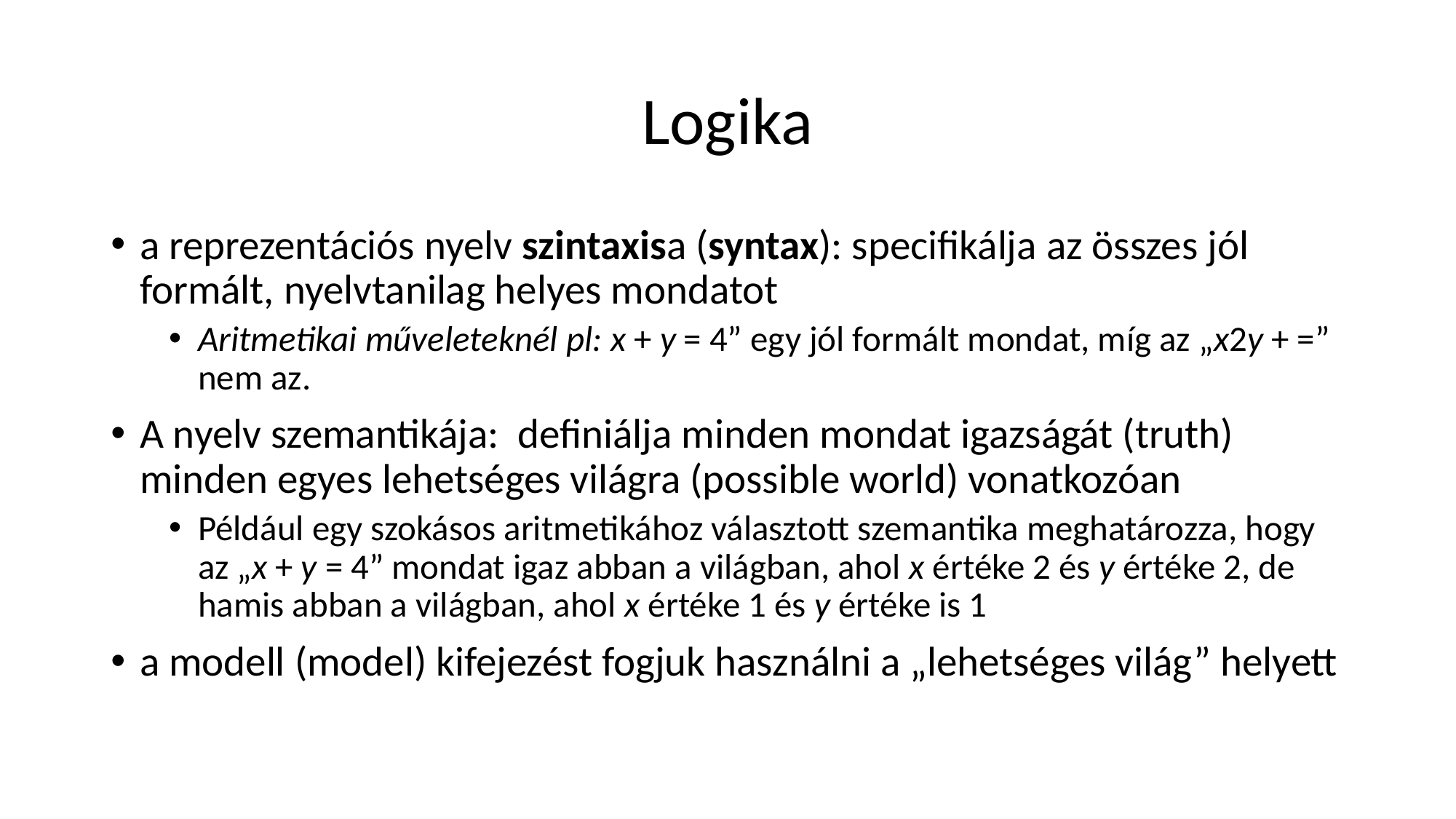

# Logika
a reprezentációs nyelv szintaxisa (syntax): specifikálja az összes jól formált, nyelvtanilag helyes mondatot
Aritmetikai műveleteknél pl: x + y = 4” egy jól formált mondat, míg az „x2y + =” nem az.
A nyelv szemantikája:  definiálja minden mondat igazságát (truth) minden egyes lehetséges világra (possible world) vonatkozóan
Például egy szokásos aritmetikához választott szemantika meghatározza, hogy az „x + y = 4” mondat igaz abban a világban, ahol x értéke 2 és y értéke 2, de hamis abban a világban, ahol x értéke 1 és y értéke is 1
a modell (model) kifejezést fogjuk használni a „lehetséges világ” helyett